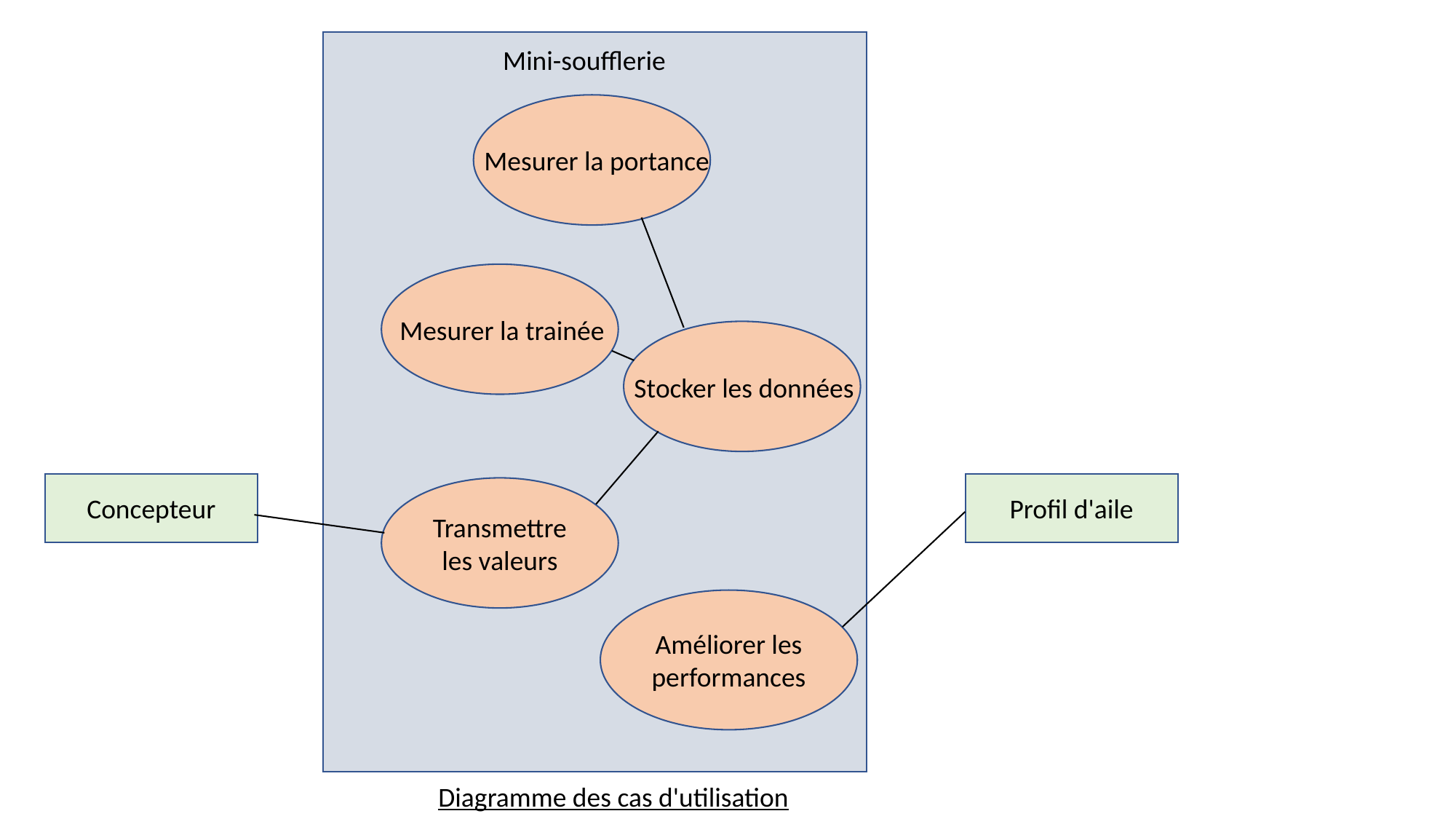

Mini-soufflerie

Mesurer la portance

Mesurer la trainée

Stocker les données
Concepteur
Profil d'aile
Transmettre les valeurs
Améliorer les performances
Diagramme des cas d'utilisation